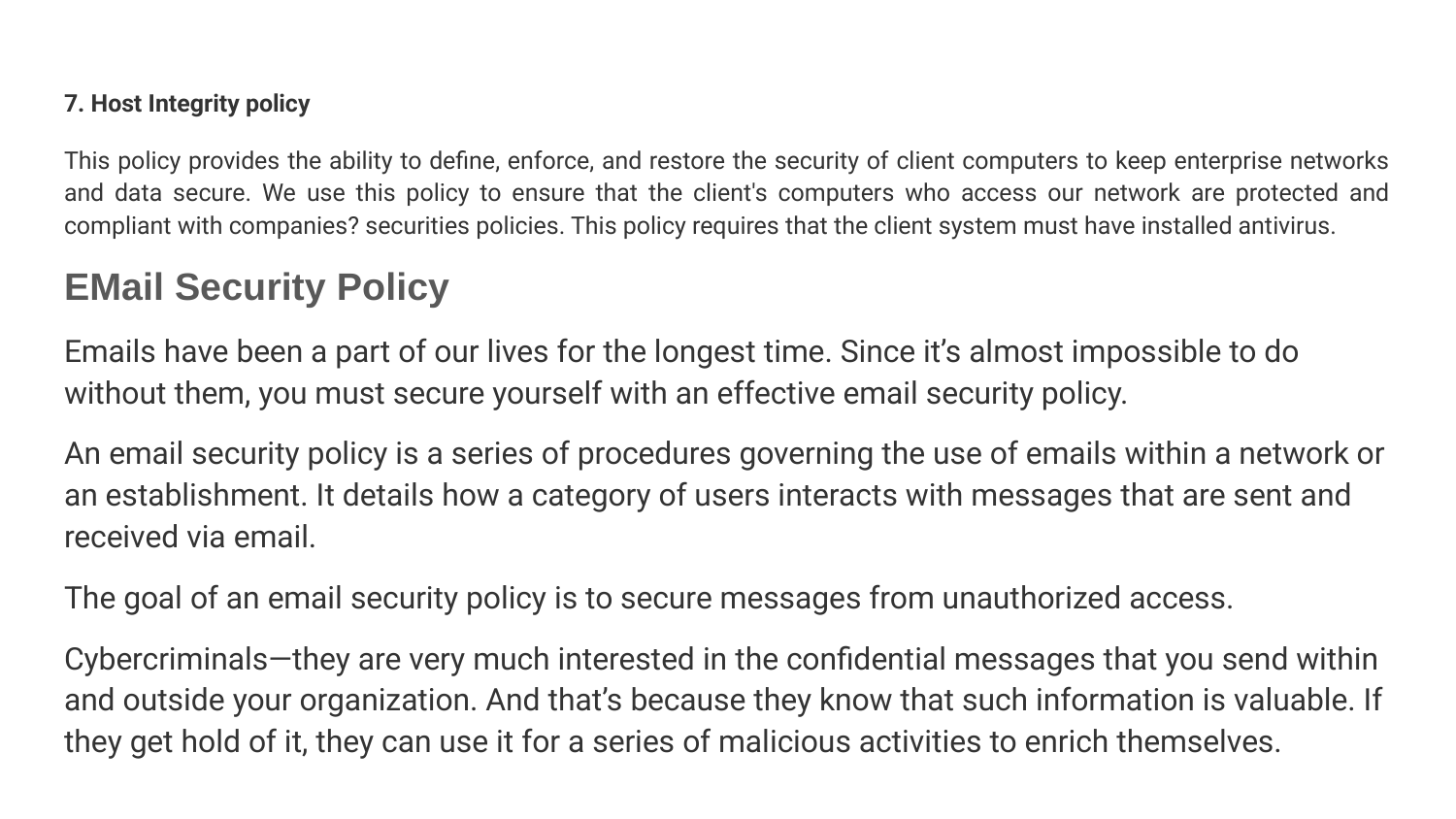

# 7. Host Integrity policy
This policy provides the ability to define, enforce, and restore the security of client computers to keep enterprise networks and data secure. We use this policy to ensure that the client's computers who access our network are protected and compliant with companies? securities policies. This policy requires that the client system must have installed antivirus.

EMail Security Policy
Emails have been a part of our lives for the longest time. Since it’s almost impossible to do without them, you must secure yourself with an effective email security policy.
An email security policy is a series of procedures governing the use of emails within a network or an establishment. It details how a category of users interacts with messages that are sent and received via email.
The goal of an email security policy is to secure messages from unauthorized access.
Cybercriminals—they are very much interested in the confidential messages that you send within and outside your organization. And that’s because they know that such information is valuable. If they get hold of it, they can use it for a series of malicious activities to enrich themselves.